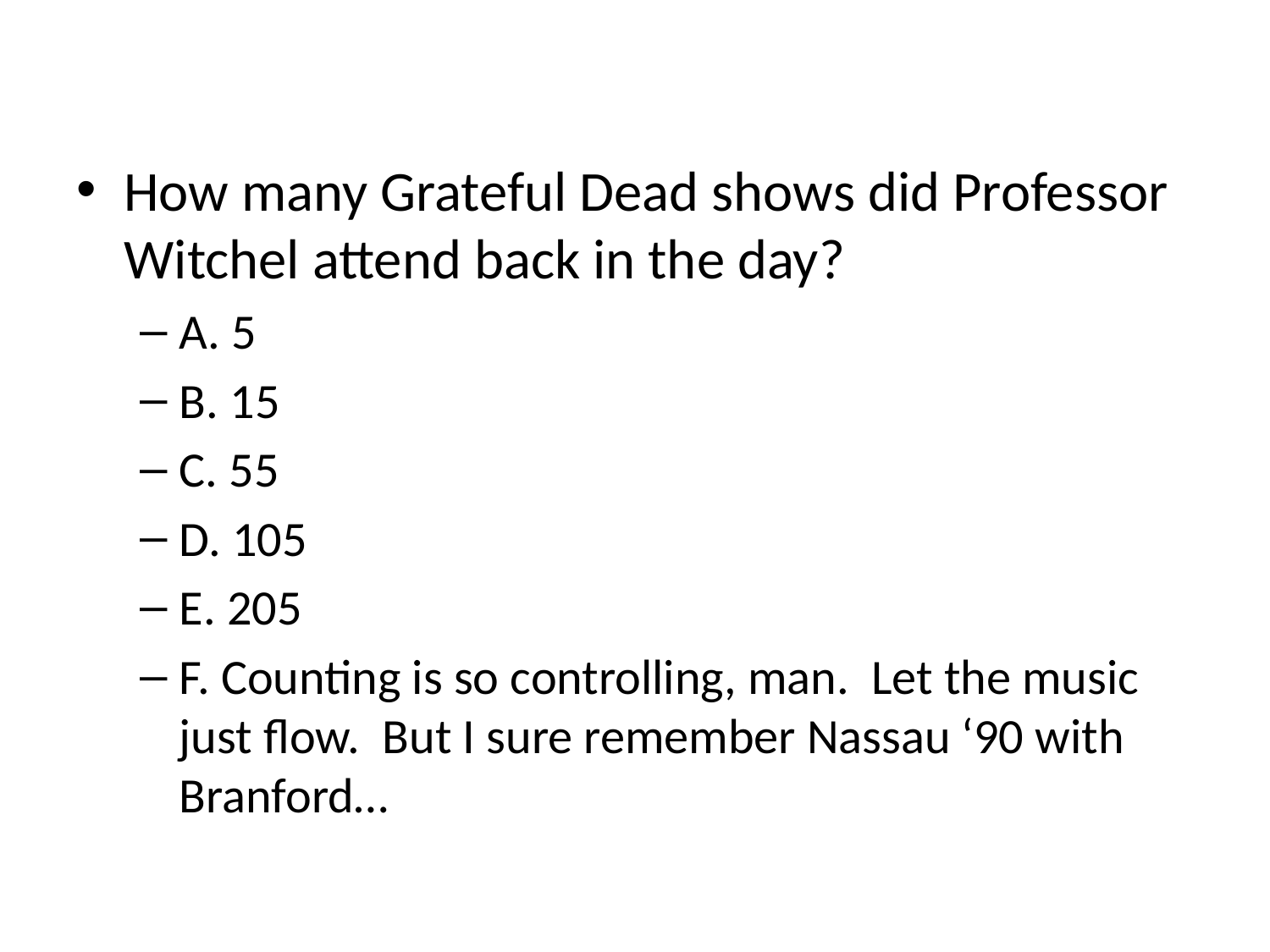

#
How many Grateful Dead shows did Professor Witchel attend back in the day?
A. 5
B. 15
C. 55
D. 105
E. 205
F. Counting is so controlling, man.  Let the music just flow.  But I sure remember Nassau ‘90 with Branford…